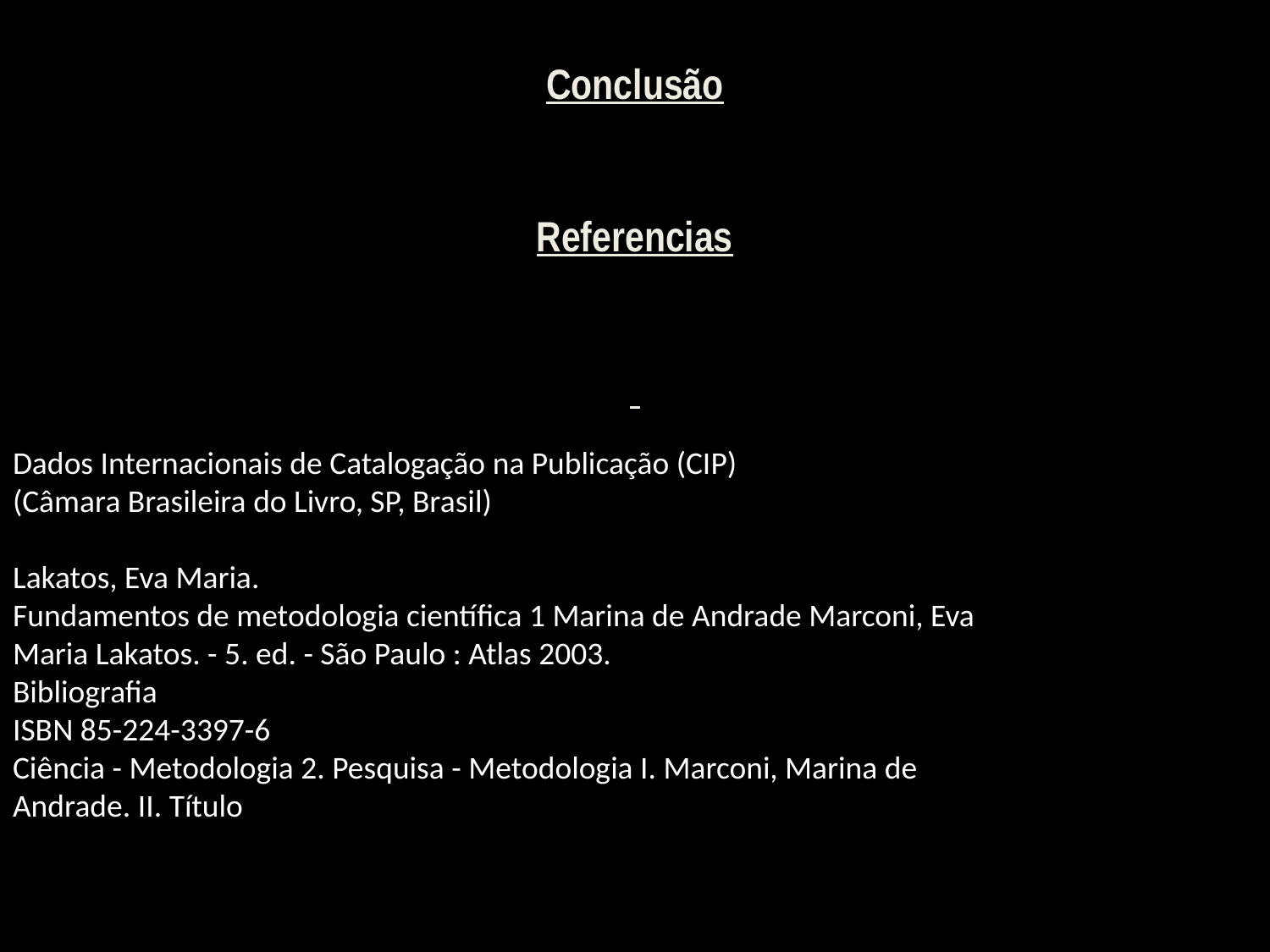

Conclusão

Referencias

Dados Internacionais de Catalogação na Publicação (CIP)
(Câmara Brasileira do Livro, SP, Brasil)

Lakatos, Eva Maria.
Fundamentos de metodologia científica 1 Marina de Andrade Marconi, Eva
Maria Lakatos. - 5. ed. - São Paulo : Atlas 2003.
Bibliografia
ISBN 85-224-3397-6
Ciência - Metodologia 2. Pesquisa - Metodologia I. Marconi, Marina de
Andrade. II. Título